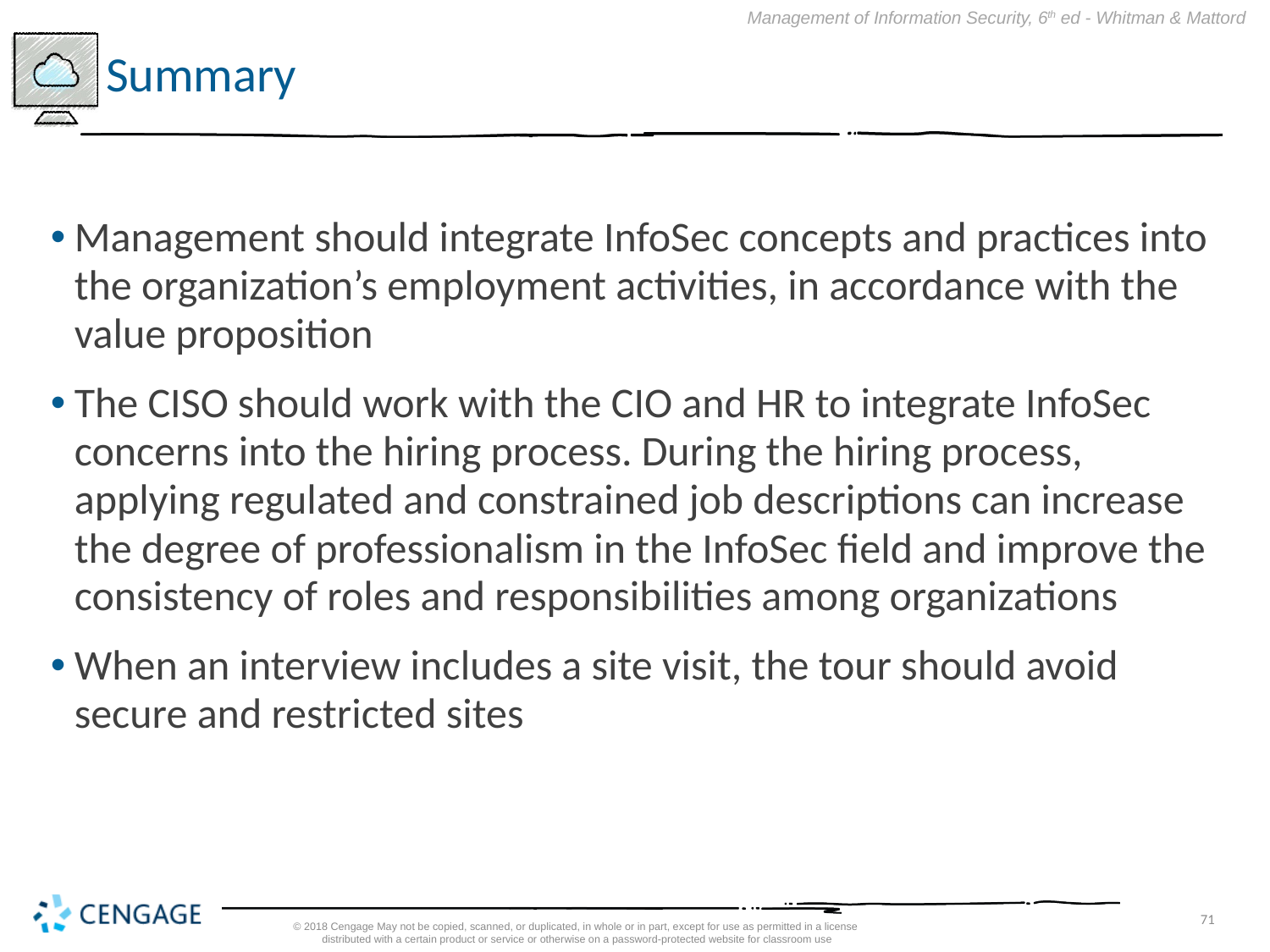

# Summary
Management should integrate InfoSec concepts and practices into the organization’s employment activities, in accordance with the value proposition
The CISO should work with the CIO and HR to integrate InfoSec concerns into the hiring process. During the hiring process, applying regulated and constrained job descriptions can increase the degree of professionalism in the InfoSec field and improve the consistency of roles and responsibilities among organizations
When an interview includes a site visit, the tour should avoid secure and restricted sites